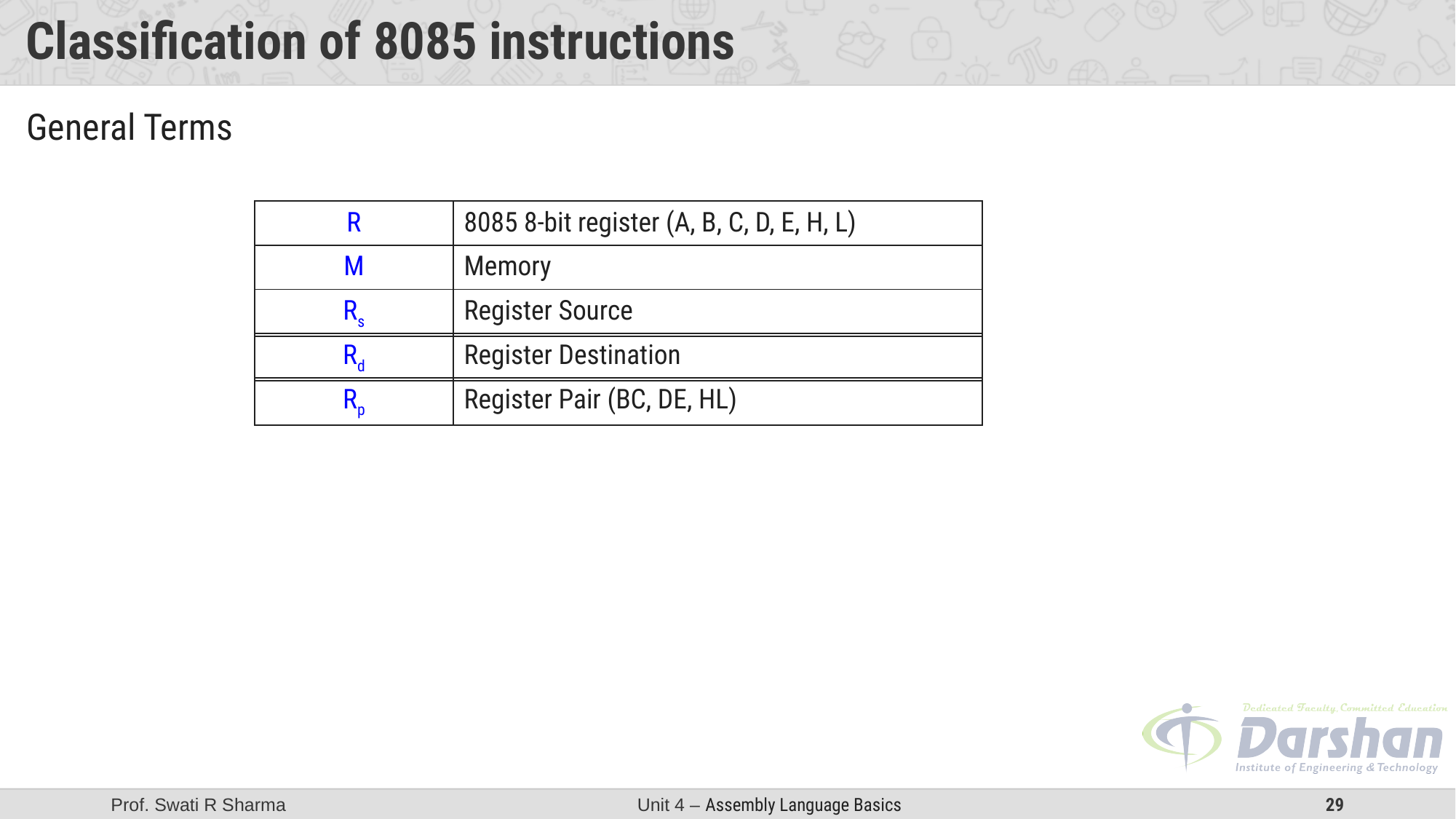

# Classification of 8085 instructions
General Terms

| R | 8085 8-bit register (A, B, C, D, E, H, L) |
| --- | --- |
| M | Memory |
| --- | --- |
| Rs | Register Source |
| --- | --- |
| Rd | Register Destination |
| --- | --- |
| Rp | Register Pair (BC, DE, HL) |
| --- | --- |